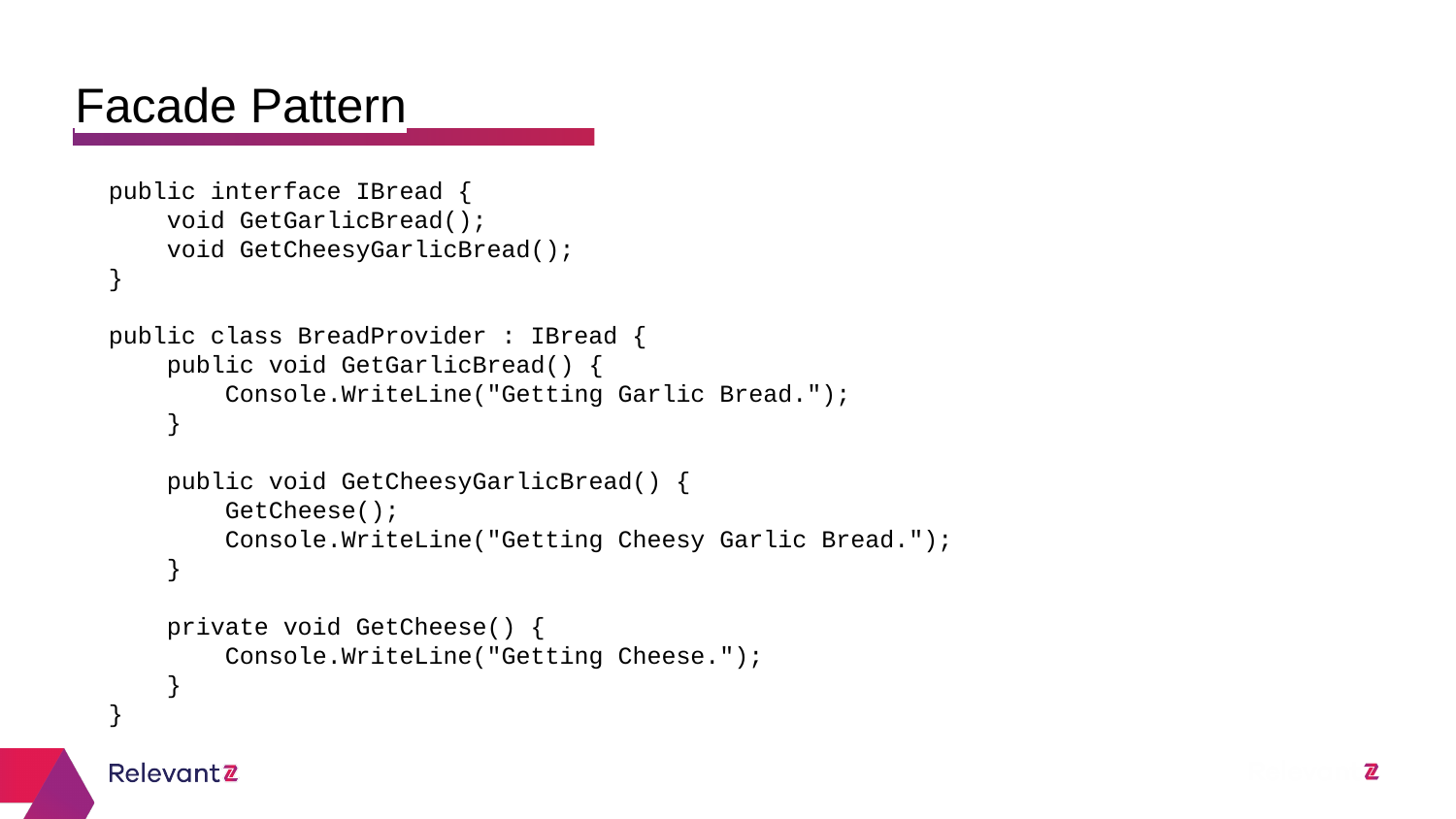

Facade Pattern
public interface IBread {
    void GetGarlicBread();
    void GetCheesyGarlicBread();
}

public class BreadProvider : IBread {
    public void GetGarlicBread() {
        Console.WriteLine("Getting Garlic Bread.");
    }

    public void GetCheesyGarlicBread() {
        GetCheese();
        Console.WriteLine("Getting Cheesy Garlic Bread.");
    }

    private void GetCheese() {
        Console.WriteLine("Getting Cheese.");
    }
}